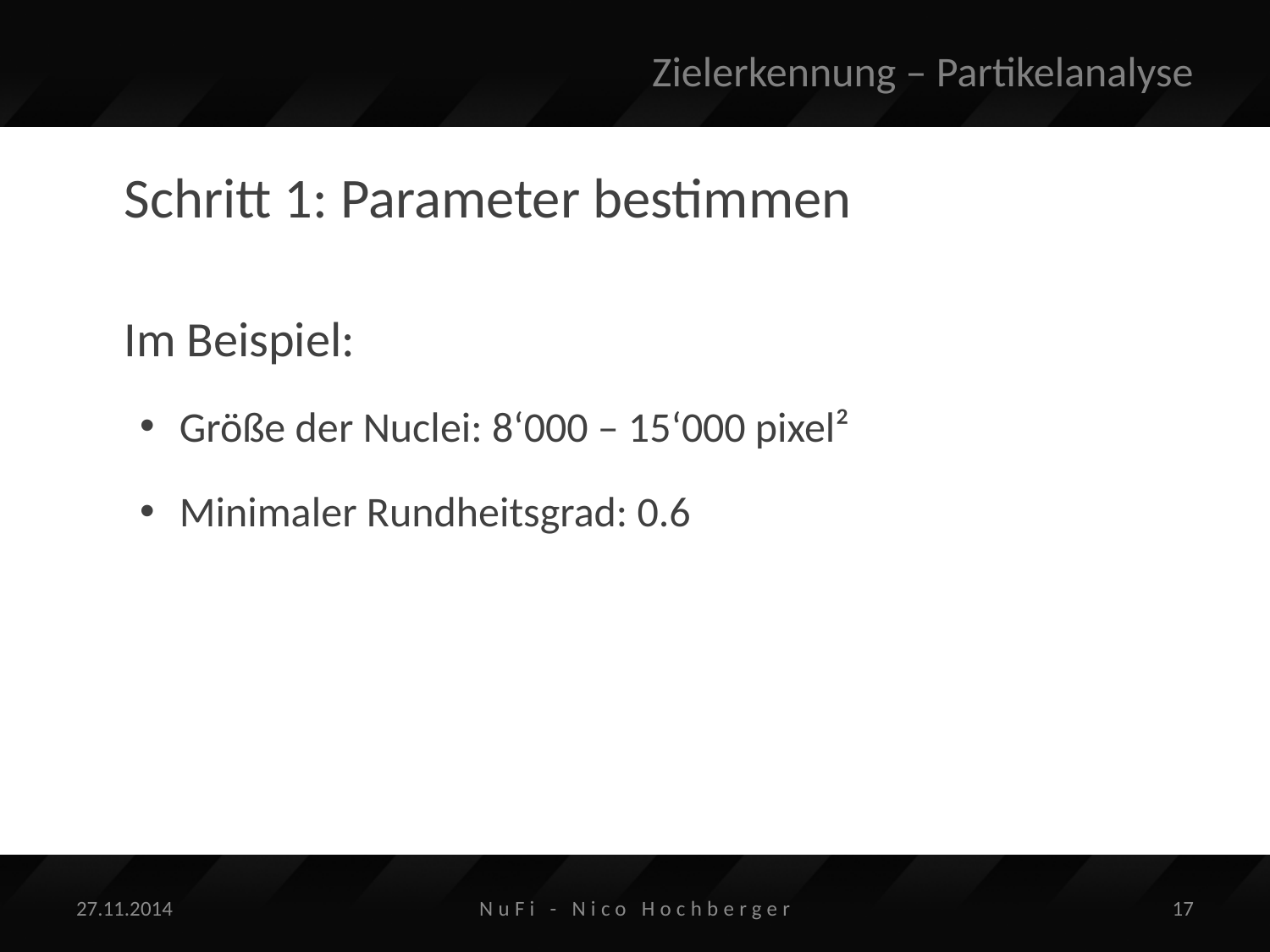

# Zielerkennung – Partikelanalyse
Schritt 1: Parameter bestimmen

Im Beispiel:
Größe der Nuclei: 8‘000 – 15‘000 pixel²
Minimaler Rundheitsgrad: 0.6
27.11.2014
NuFi - Nico Hochberger
17